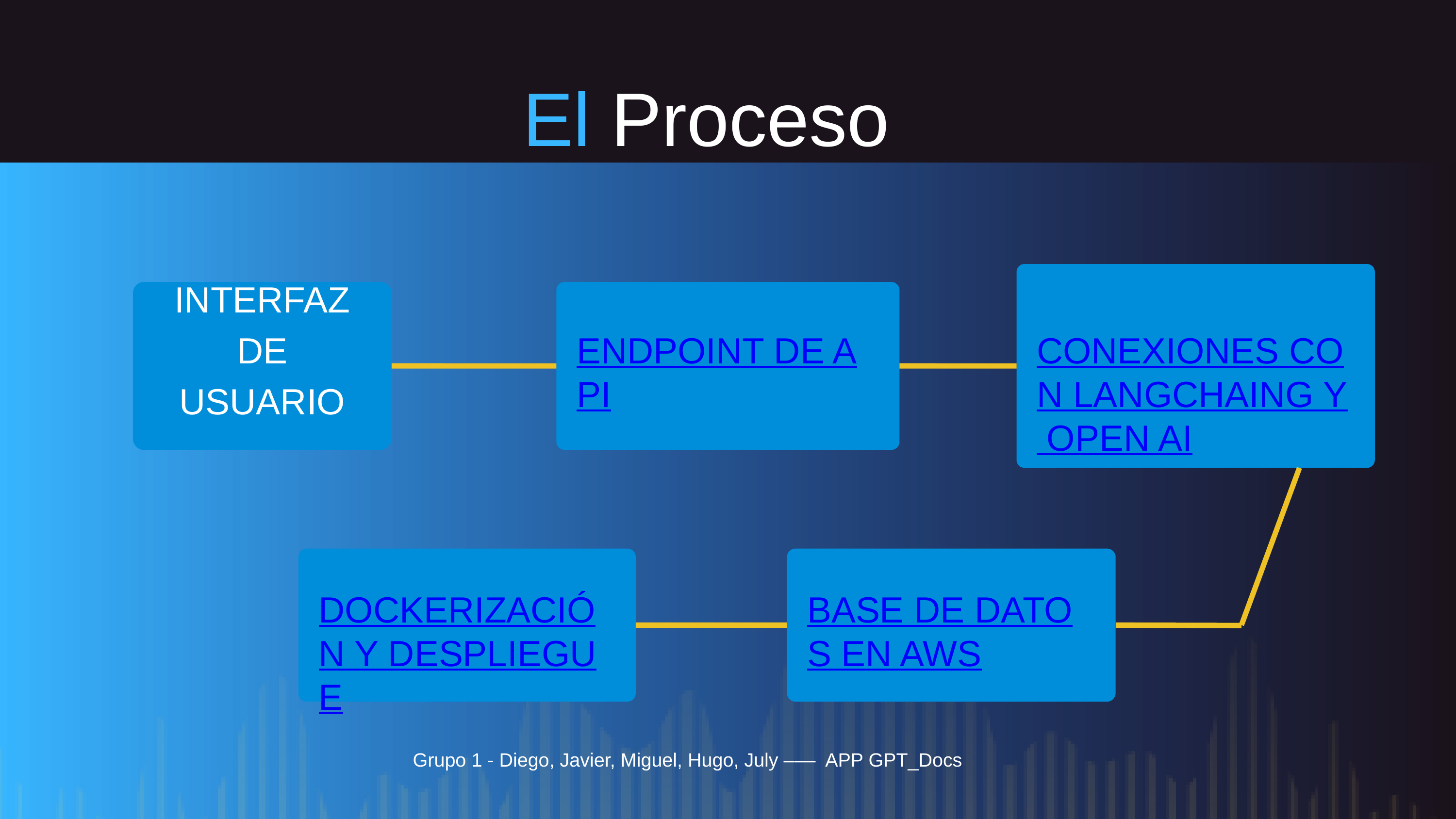

El Proceso

CONEXIONES CON LANGCHAING Y OPEN AI

INTERFAZ DE USUARIO

ENDPOINT DE API

DOCKERIZACIÓN Y DESPLIEGUE

BASE DE DATOS EN AWS

| Grupo 1 - Diego, Javier, Miguel, Hugo, July ––– APP GPT\_Docs |
| --- |